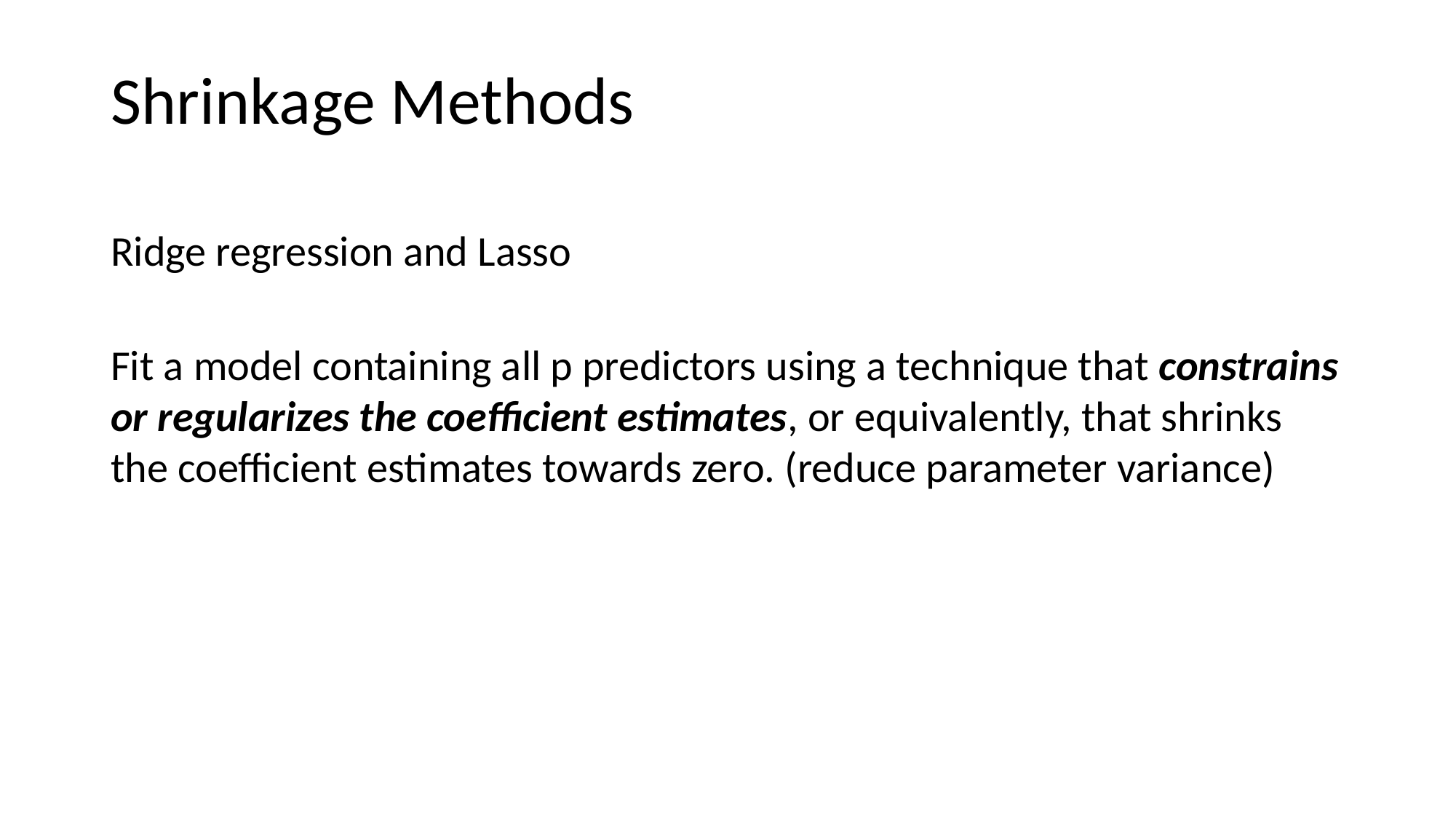

# Shrinkage Methods
Ridge regression and Lasso

Fit a model containing all p predictors using a technique that constrains or regularizes the coefficient estimates, or equivalently, that shrinks the coefficient estimates towards zero. (reduce parameter variance)